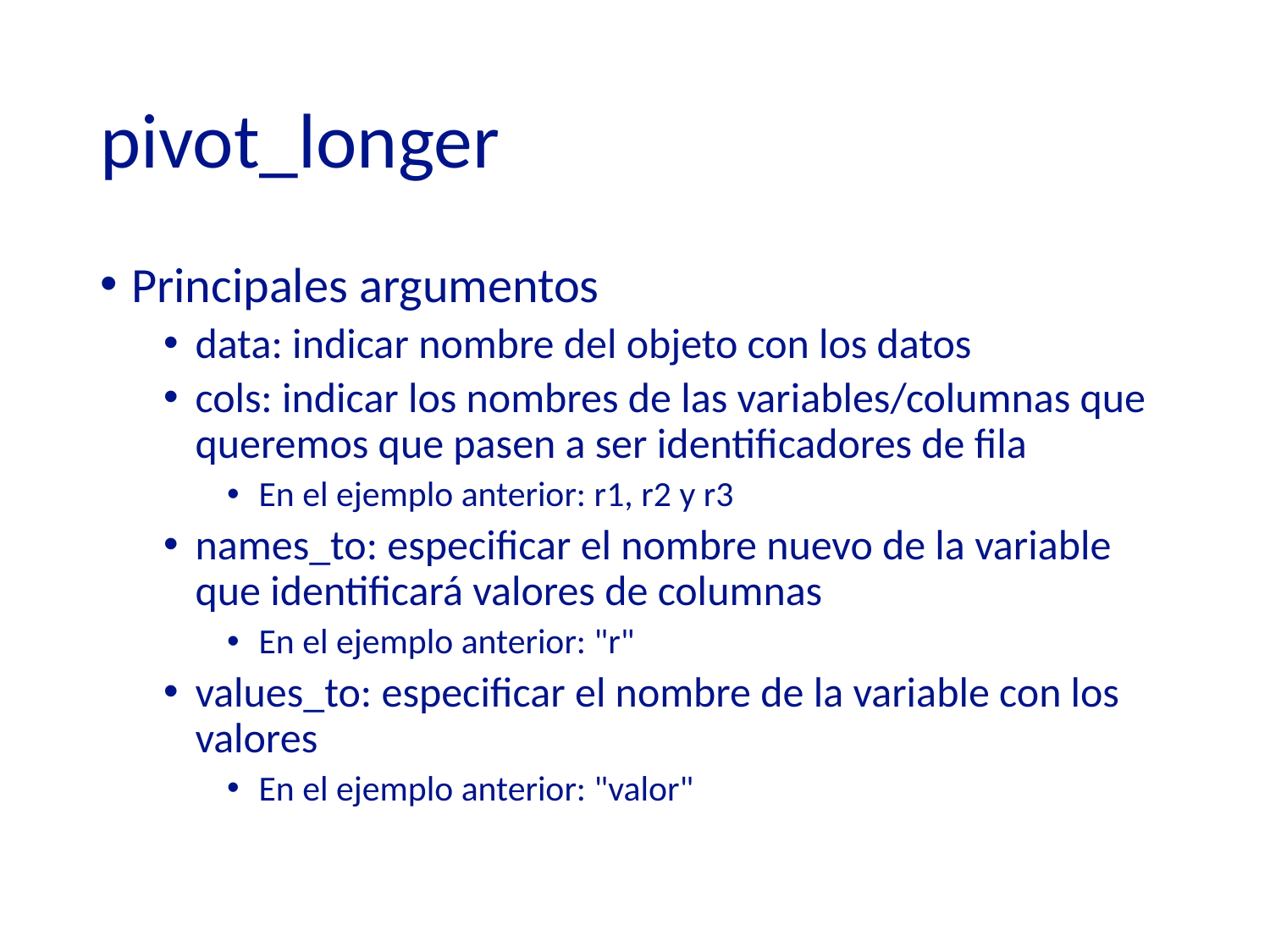

# pivot_longer
Principales argumentos
data: indicar nombre del objeto con los datos
cols: indicar los nombres de las variables/columnas que queremos que pasen a ser identificadores de fila
En el ejemplo anterior: r1, r2 y r3
names_to: especificar el nombre nuevo de la variable que identificará valores de columnas
En el ejemplo anterior: "r"
values_to: especificar el nombre de la variable con los valores
En el ejemplo anterior: "valor"